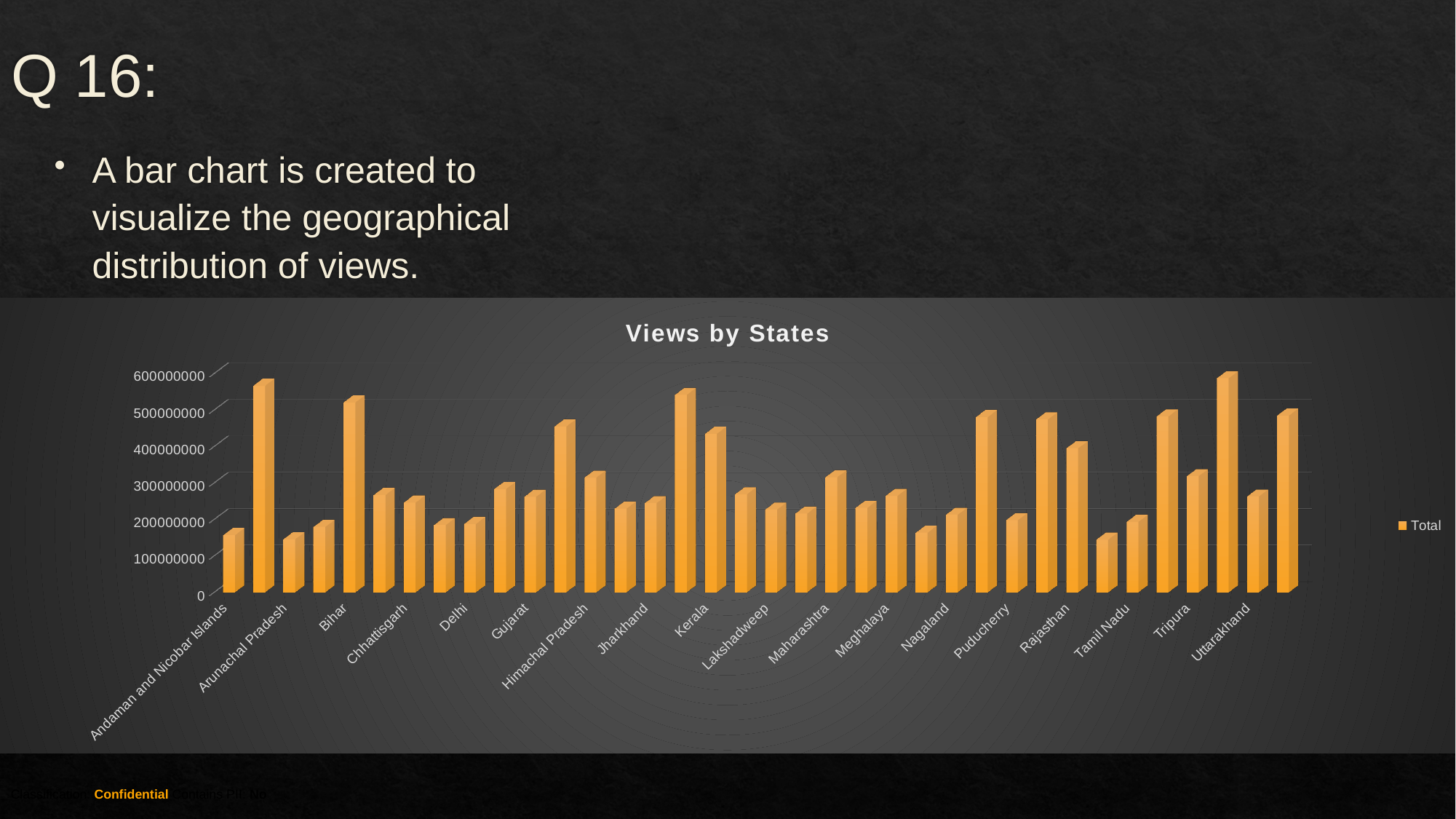

# Q 16:
A bar chart is created to visualize the geographical distribution of views.

[unsupported chart]